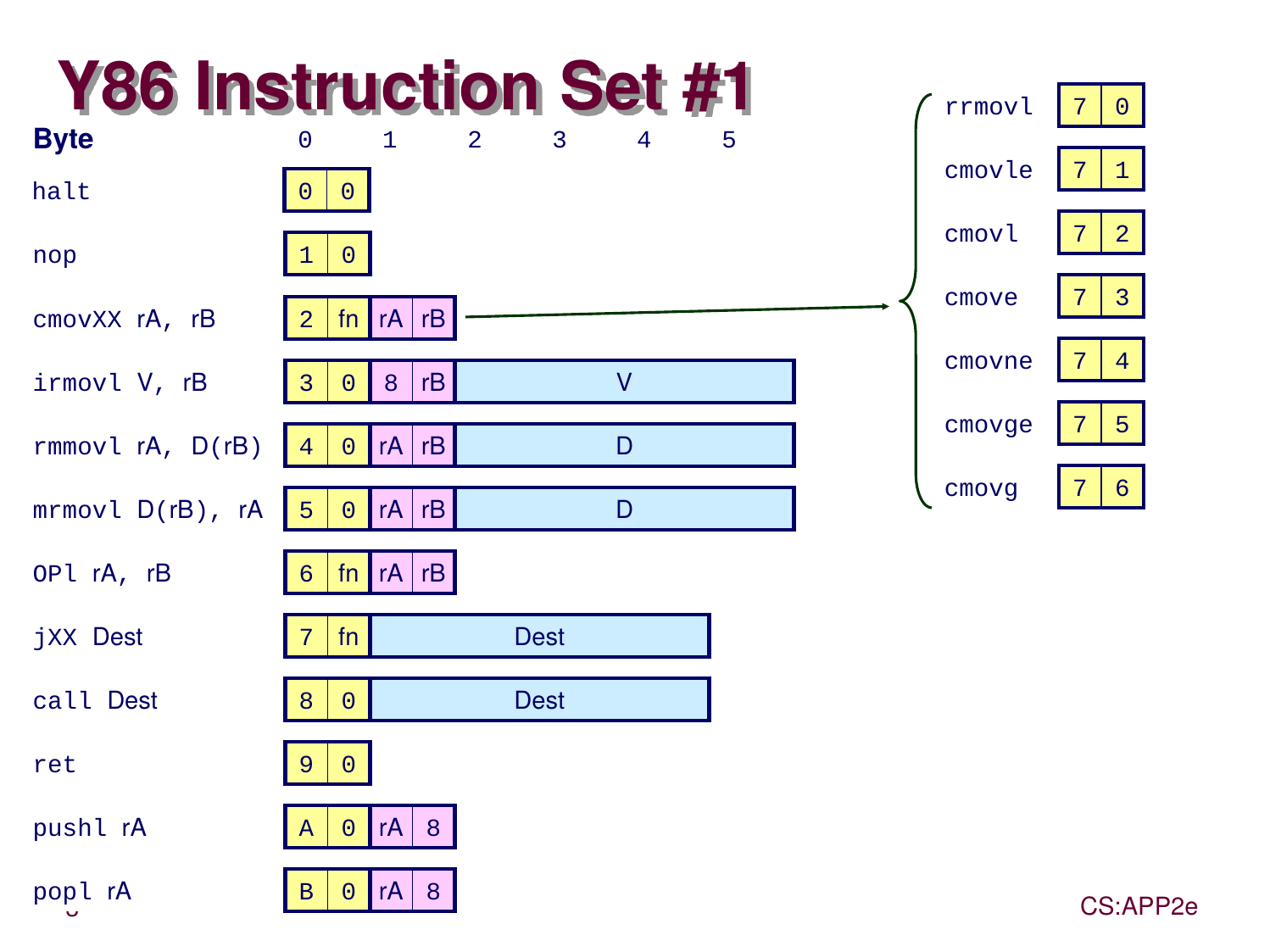

# Y86 Instruction Set #1
rrmovl
7

0

Byte
0
1
2
3
4
5
cmovle
7

1
halt
0

0
cmovl
7

2
nop
1

0
cmove
7

3
cmovXX rA, rB
2

fn
rA

rB

cmovne
7

4
irmovl V, rB
3

0
8

rB
V
cmovge
7

5
rmmovl rA, D(rB)
4

0
rA

rB
D
cmovg
7

6
mrmovl D(rB), rA
5

0
rA

rB
D
OPl rA, rB
6

fn
rA

rB
jXX Dest
7

fn
Dest
call Dest
8

0
Dest
ret
9

0
pushl rA
A

0
rA

8
popl rA
B

0
rA

8